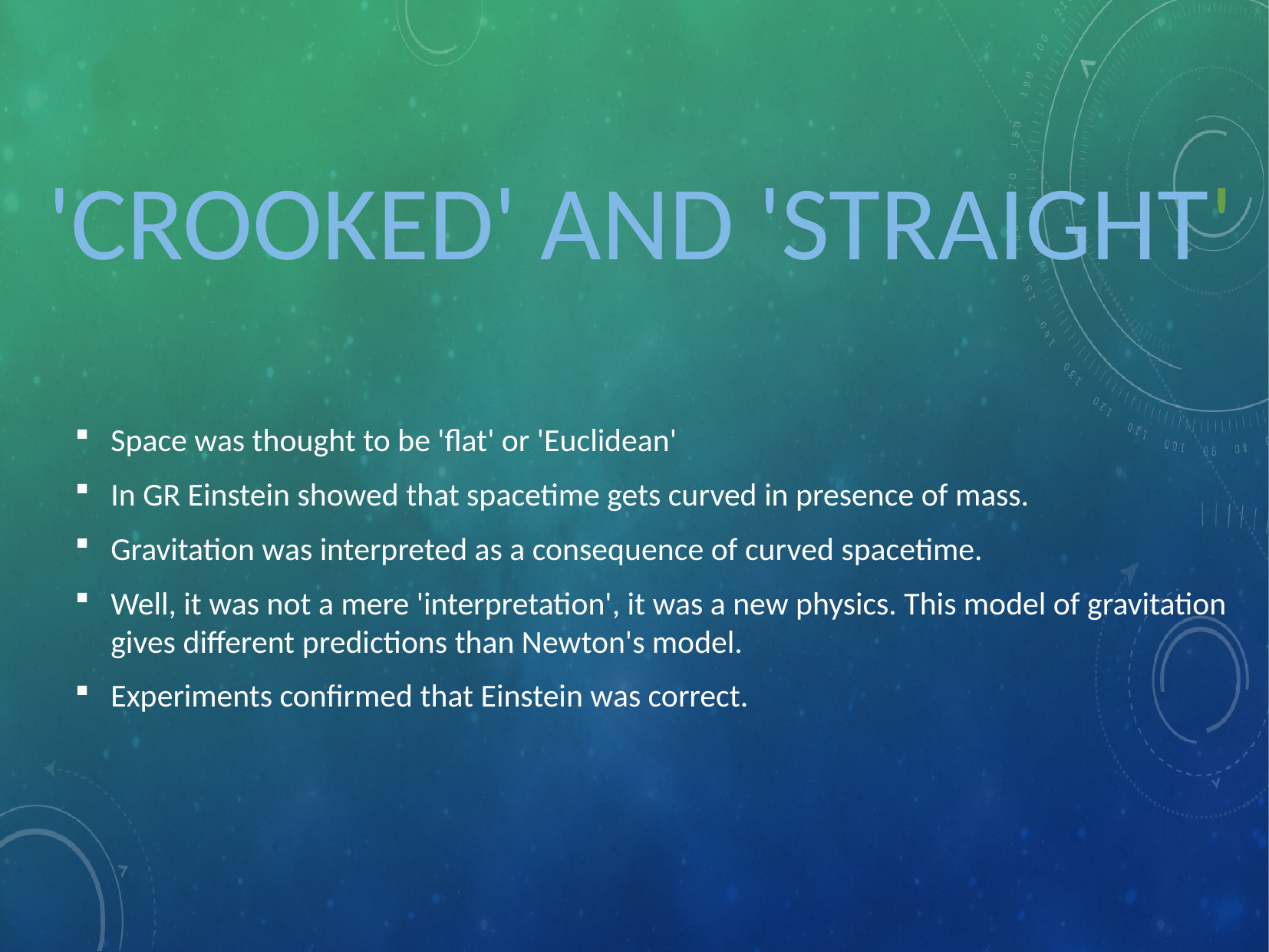

# 'Crooked' and 'Straight'
Space was thought to be 'flat' or 'Euclidean'
In GR Einstein showed that spacetime gets curved in presence of mass.
Gravitation was interpreted as a consequence of curved spacetime.
Well, it was not a mere 'interpretation', it was a new physics. This model of gravitation gives different predictions than Newton's model.
Experiments confirmed that Einstein was correct.